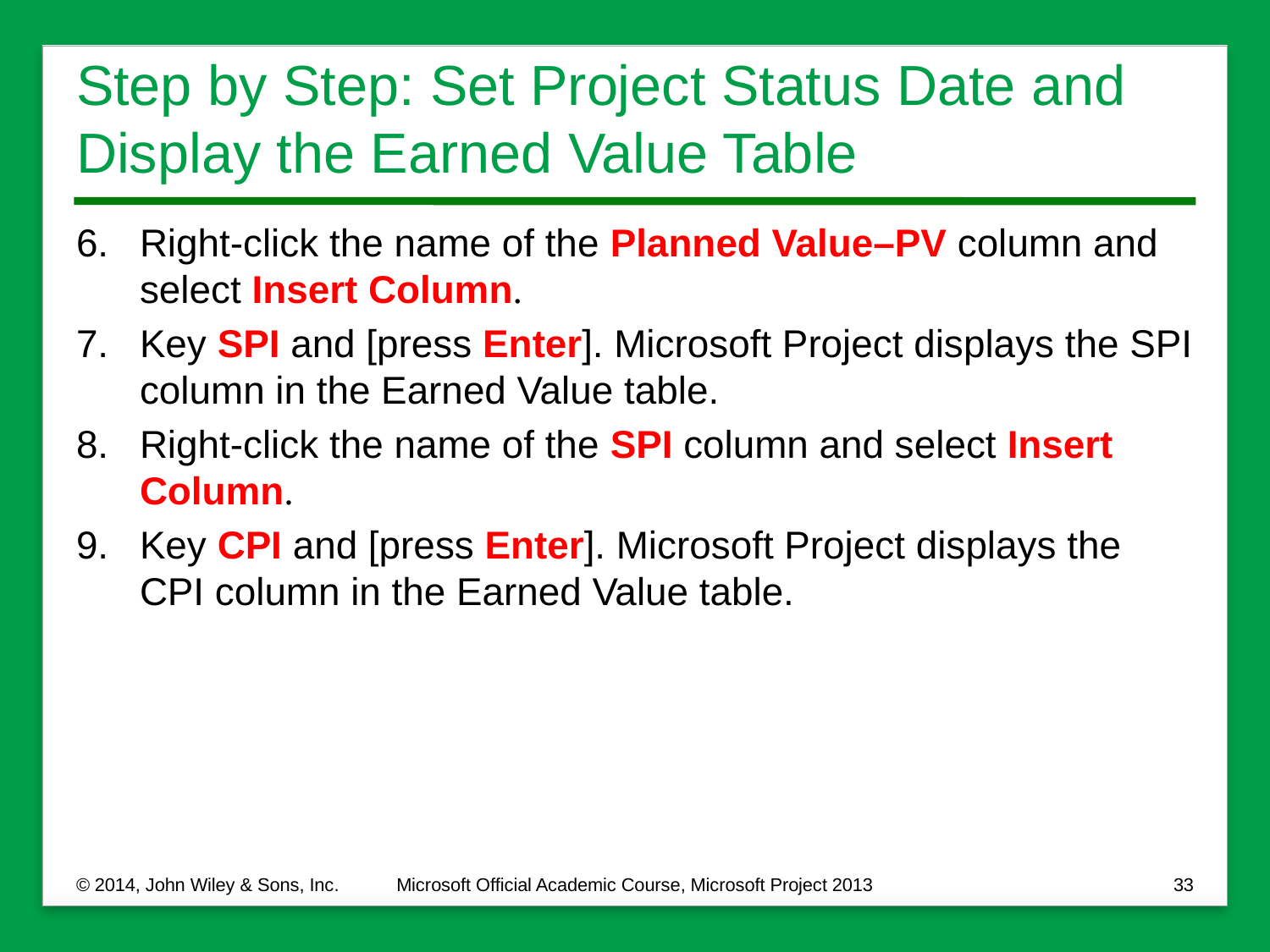

# Step by Step: Set Project Status Date and Display the Earned Value Table
6.	Right-click the name of the Planned Value–PV column and select Insert Column.
7.	Key SPI and [press Enter]. Microsoft Project displays the SPI column in the Earned Value table.
8.	Right-click the name of the SPI column and select Insert Column.
9.	Key CPI and [press Enter]. Microsoft Project displays the CPI column in the Earned Value table.
© 2014, John Wiley & Sons, Inc.
Microsoft Official Academic Course, Microsoft Project 2013
33